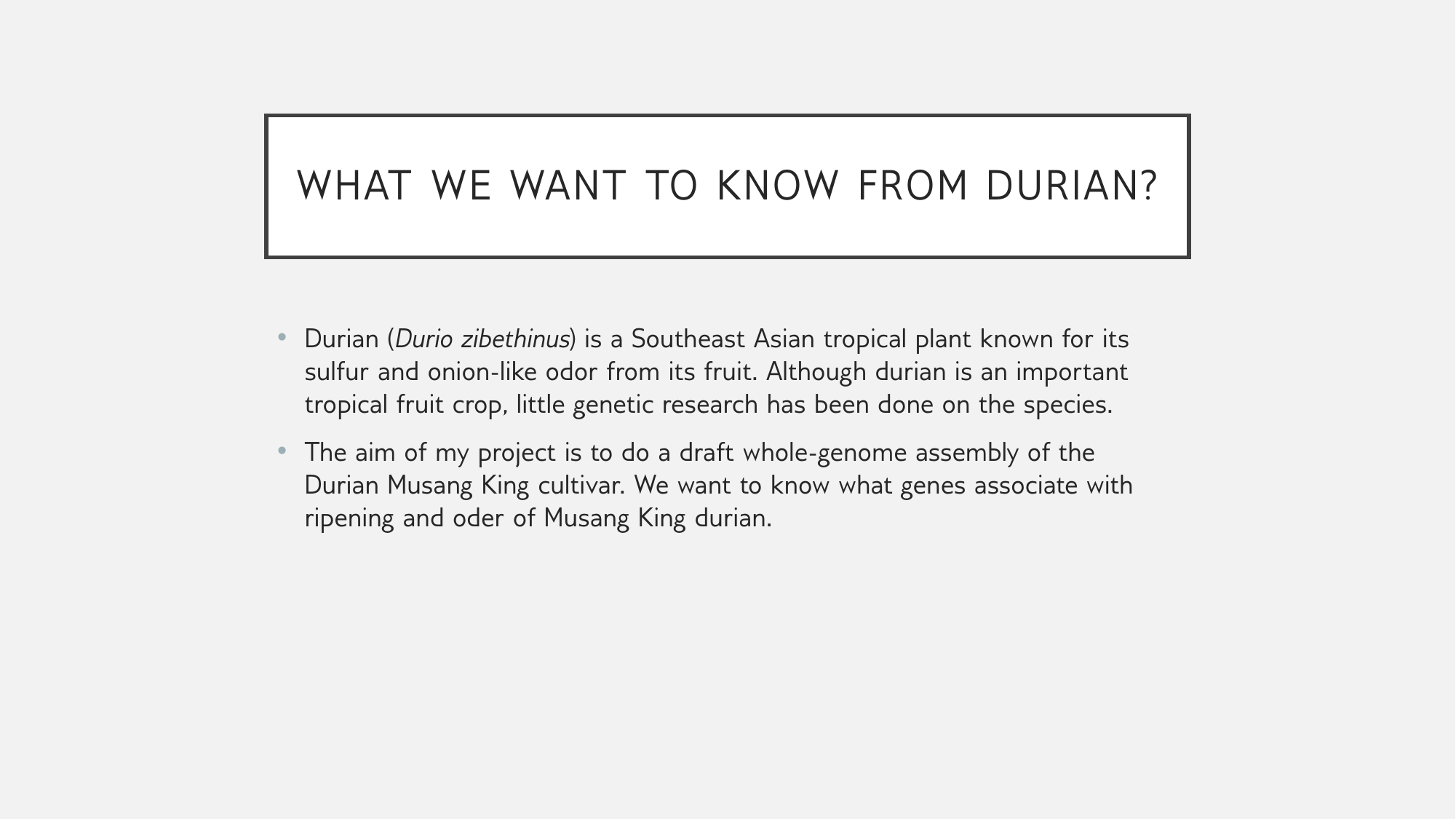

# What we want to know from durian?
Durian (Durio zibethinus) is a Southeast Asian tropical plant known for its sulfur and onion-like odor from its fruit. Although durian is an important tropical fruit crop, little genetic research has been done on the species.
The aim of my project is to do a draft whole-genome assembly of the Durian Musang King cultivar. We want to know what genes associate with ripening and oder of Musang King durian.